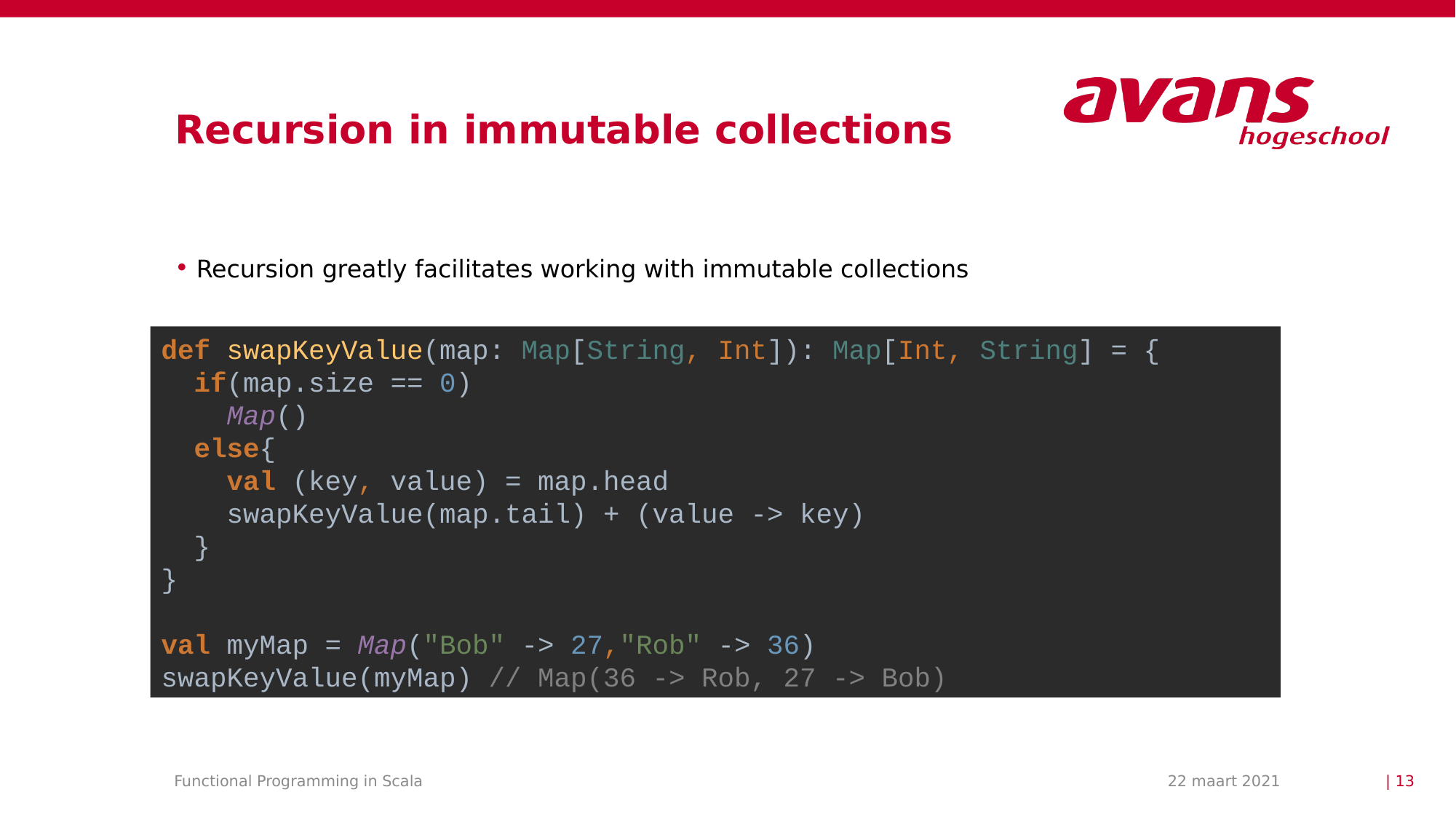

# Recursion in immutable collections
Recursion greatly facilitates working with immutable collections

def swapKeyValue(map: Map[String, Int]): Map[Int, String] = {
  if(map.size == 0)
    Map()
  else{
    val (key, value) = map.head
    swapKeyValue(map.tail) + (value -> key)
  }
}
val myMap = Map("Bob" -> 27,"Rob" -> 36)
swapKeyValue(myMap) // Map(36 -> Rob, 27 -> Bob)
22 maart 2021
| 13